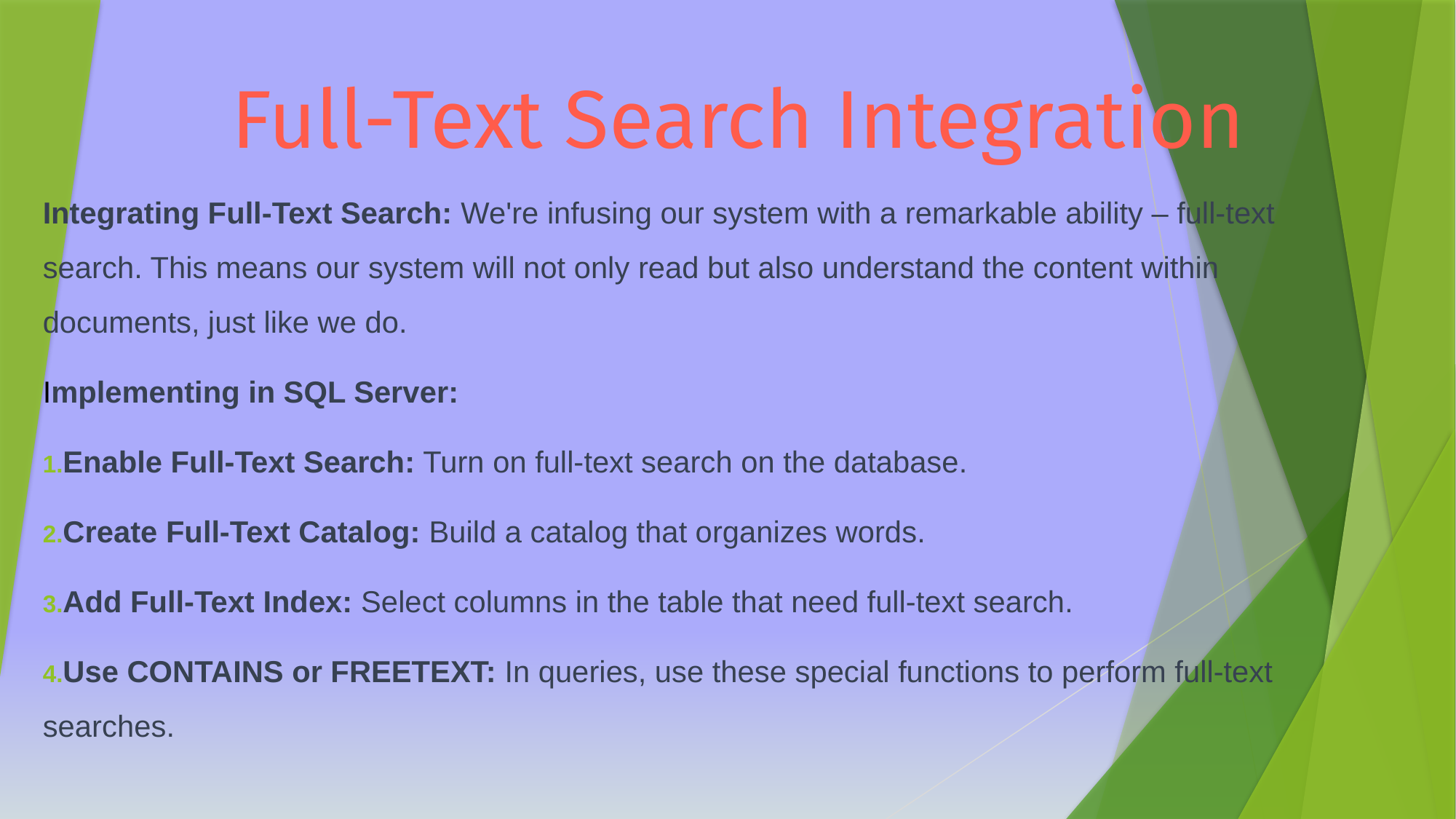

# Full-Text Search Integration
Integrating Full-Text Search: We're infusing our system with a remarkable ability – full-text search. This means our system will not only read but also understand the content within documents, just like we do.
Implementing in SQL Server:
Enable Full-Text Search: Turn on full-text search on the database.
Create Full-Text Catalog: Build a catalog that organizes words.
Add Full-Text Index: Select columns in the table that need full-text search.
Use CONTAINS or FREETEXT: In queries, use these special functions to perform full-text searches.